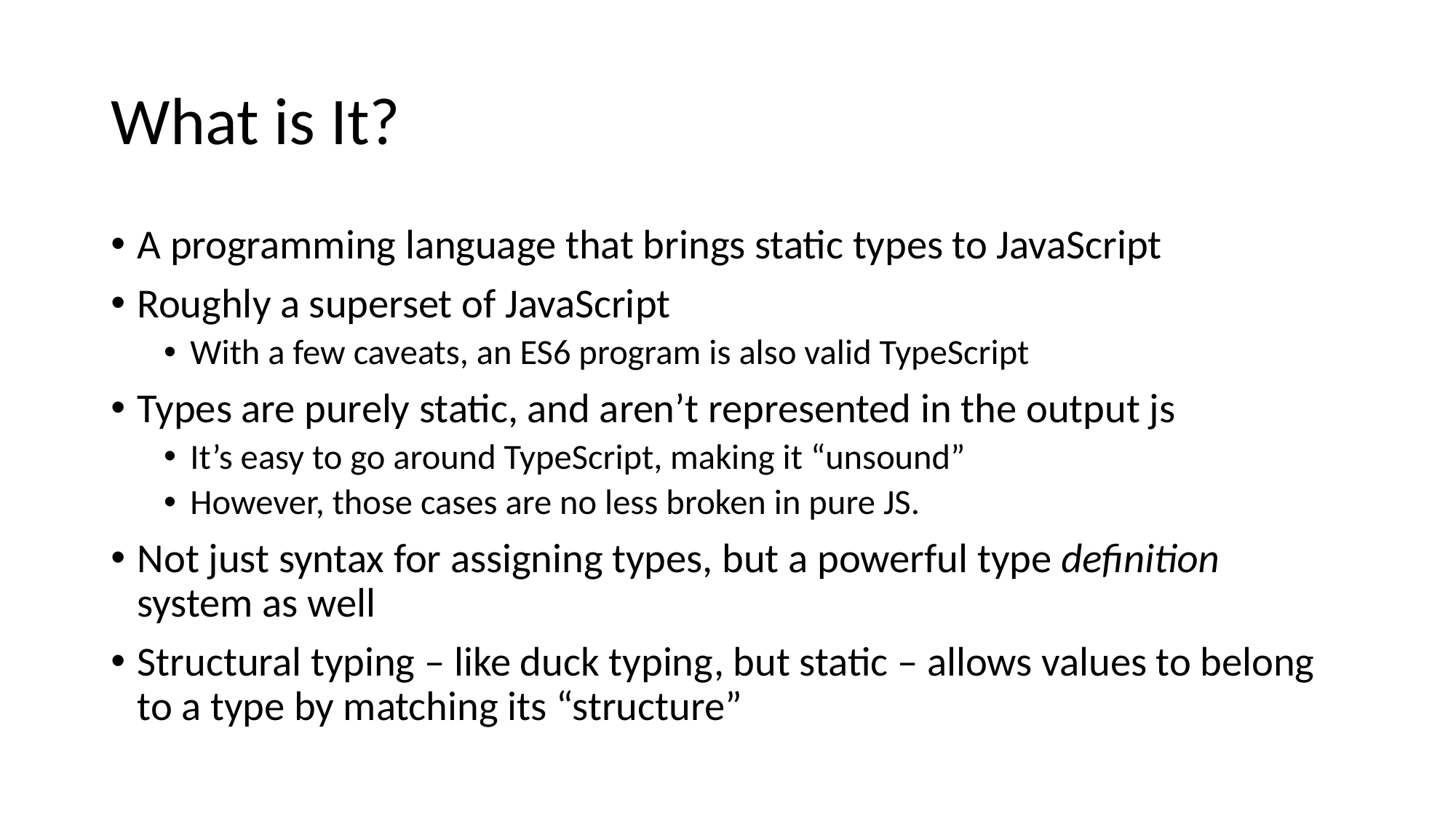

# What is It?
A programming language that brings static types to JavaScript
Roughly a superset of JavaScript
With a few caveats, an ES6 program is also valid TypeScript
Types are purely static, and aren’t represented in the output js
It’s easy to go around TypeScript, making it “unsound”
However, those cases are no less broken in pure JS.
Not just syntax for assigning types, but a powerful type definition system as well
Structural typing – like duck typing, but static – allows values to belong to a type by matching its “structure”